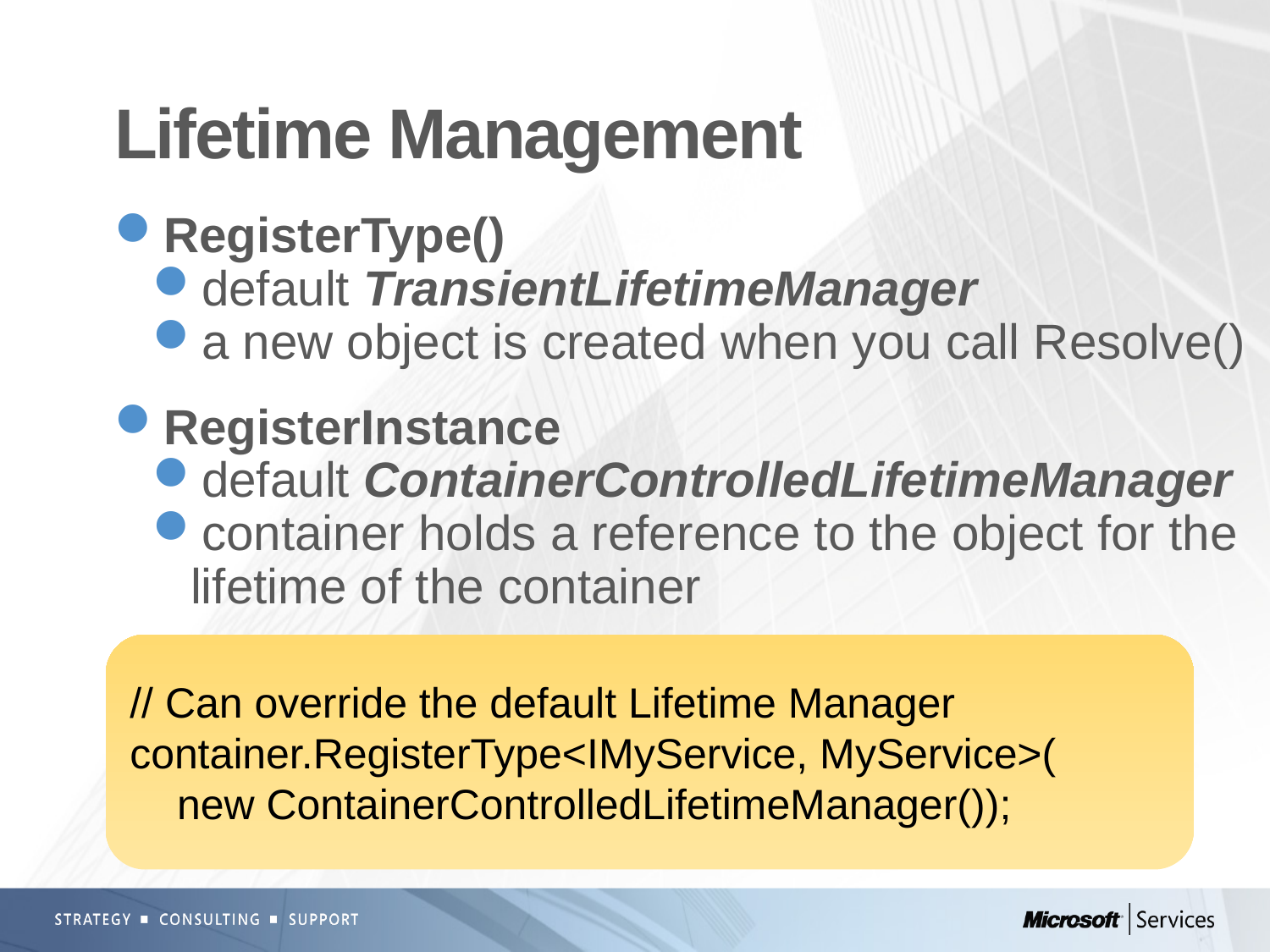

# Lifetime Management
RegisterType()
default TransientLifetimeManager
a new object is created when you call Resolve()
RegisterInstance
default ContainerControlledLifetimeManager
container holds a reference to the object for the lifetime of the container
// Can override the default Lifetime Manager
container.RegisterType<IMyService, MyService>(
    new ContainerControlledLifetimeManager());